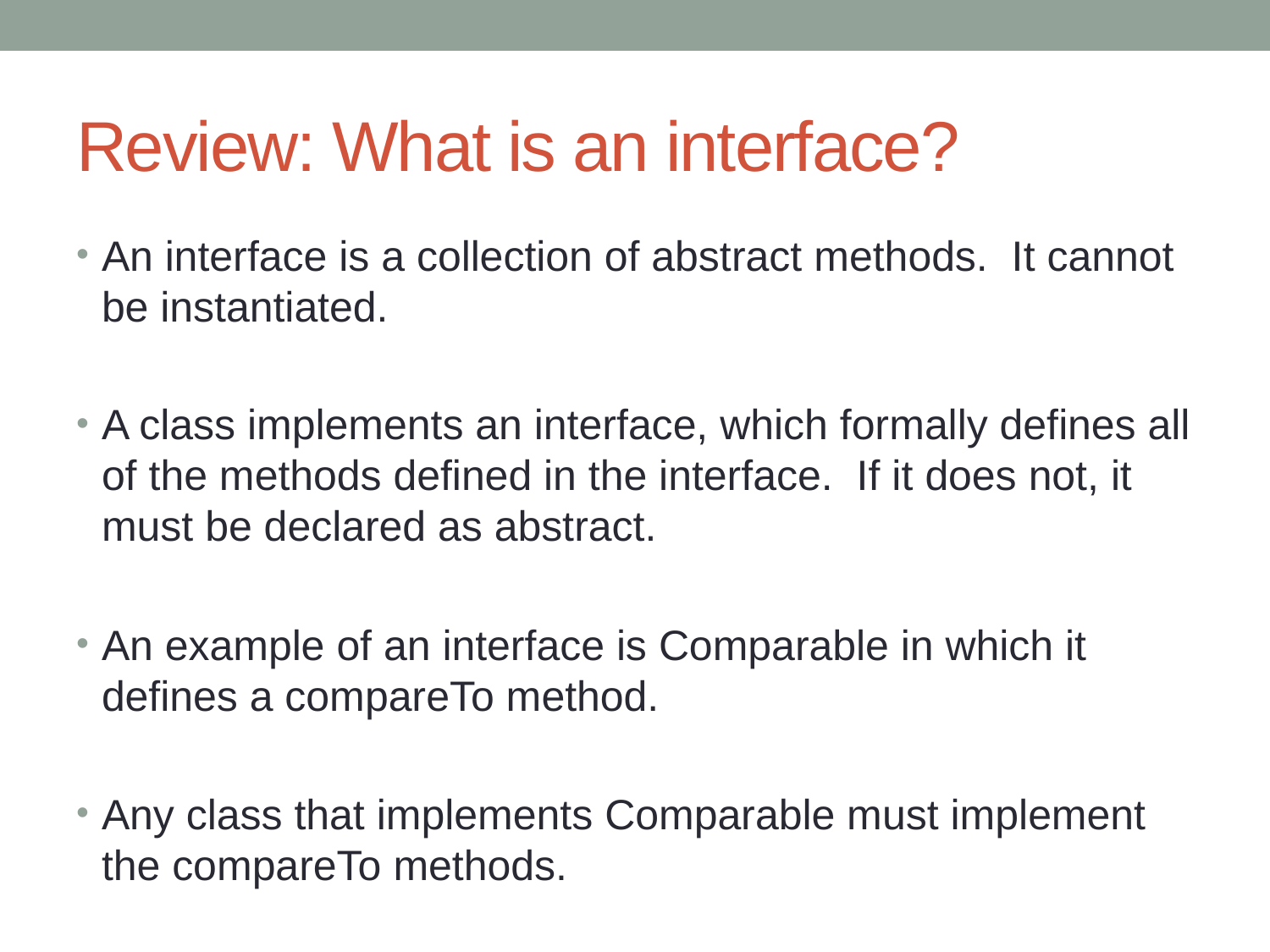

# Review: What is an interface?
An interface is a collection of abstract methods.  It cannot be instantiated.

A class implements an interface, which formally defines all of the methods defined in the interface.  If it does not, it must be declared as abstract.

An example of an interface is Comparable in which it defines a compareTo method.

Any class that implements Comparable must implement the compareTo methods.